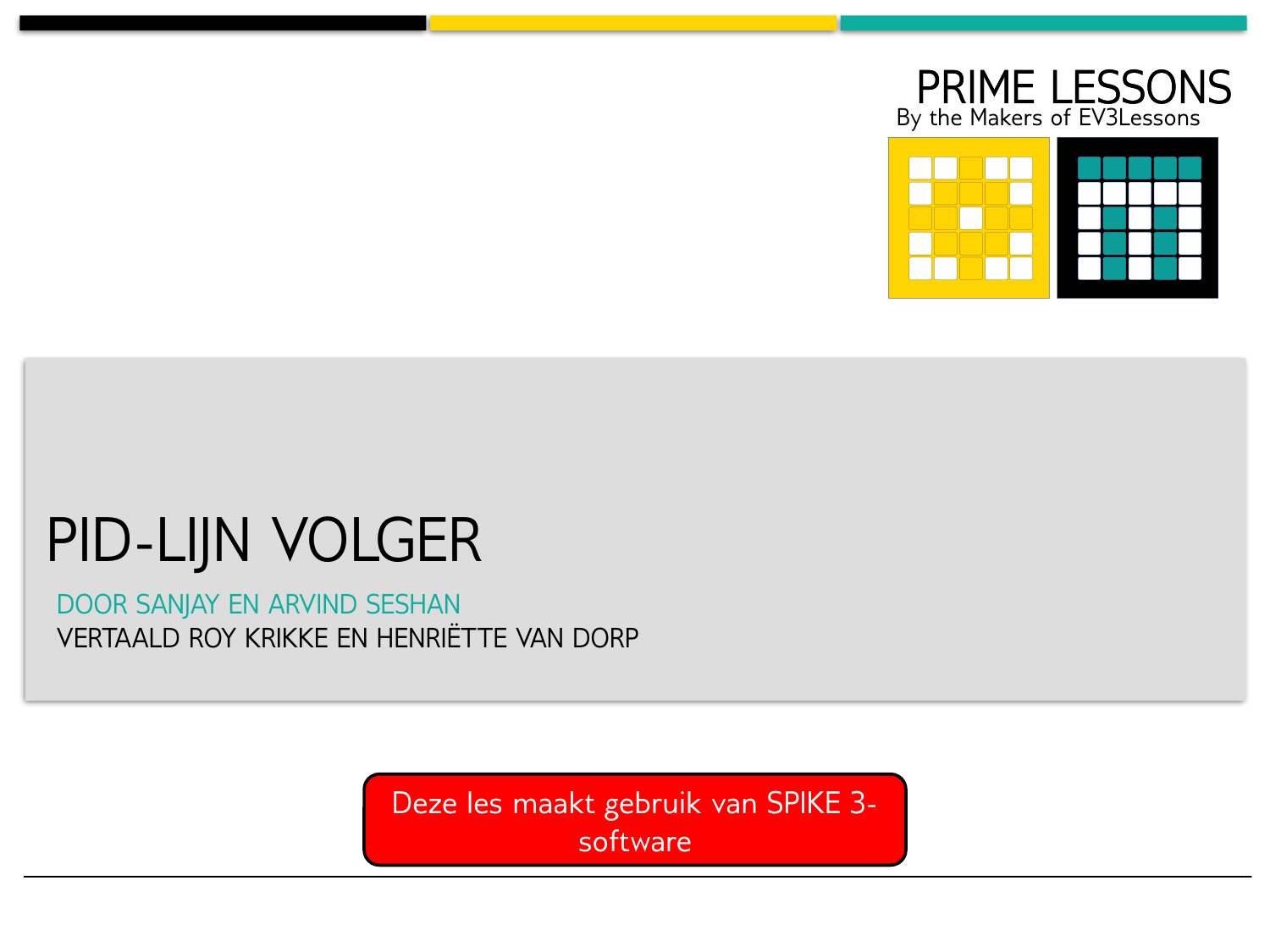

# PID-lijn VOLGER
DOOR SANJAY EN ARVIND SESHAN
Vertaald roy krikke en henriëtte van dorp
Deze les maakt gebruik van SPIKE 3-software